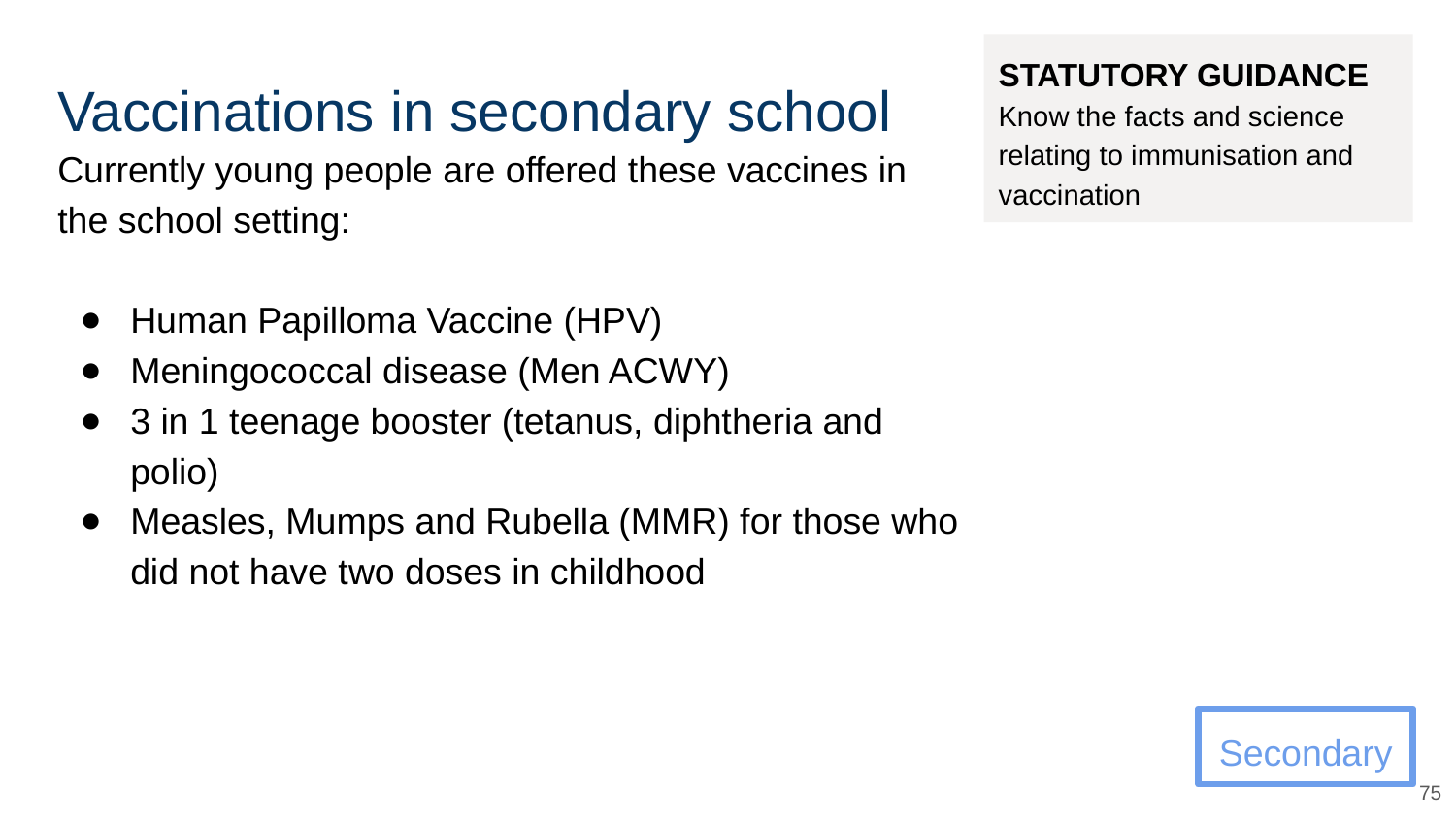

# Vaccinations in secondary school

STATUTORY GUIDANCE
Know the facts and science relating to immunisation and vaccination

Currently young people are offered these vaccines in the school setting:

Human Papilloma Vaccine (HPV)
Meningococcal disease (Men ACWY)
3 in 1 teenage booster (tetanus, diphtheria and polio)
Measles, Mumps and Rubella (MMR) for those who did not have two doses in childhood

Secondary
75